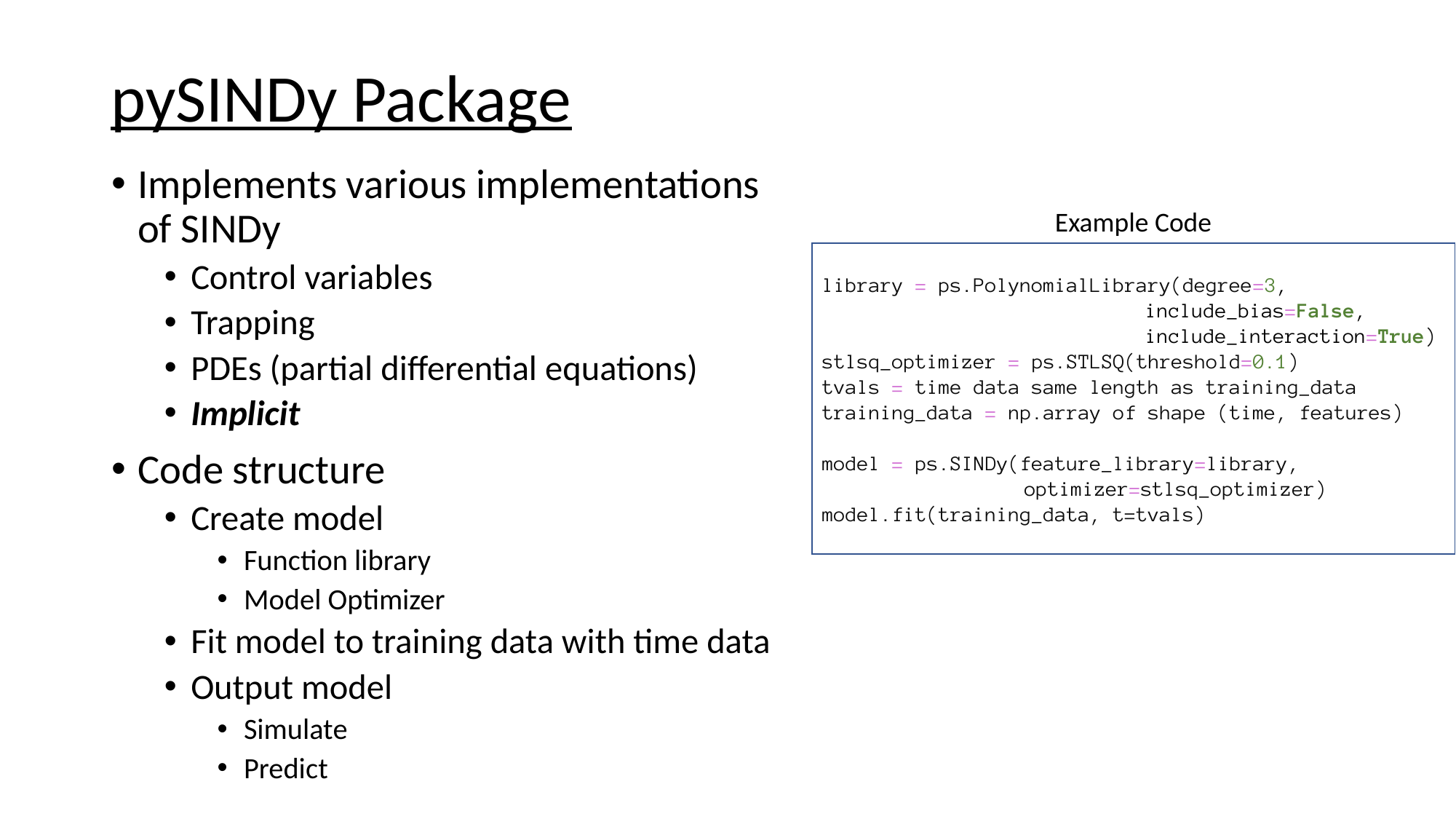

# pySINDy Package
Implements various implementations of SINDy
Control variables
Trapping
PDEs (partial differential equations)
Implicit
Code structure
Create model
Function library
Model Optimizer
Fit model to training data with time data
Output model
Simulate
Predict

Example Code
library = ps.PolynomialLibrary(degree=3,
		         include_bias=False,
		         include_interaction=True)
stlsq_optimizer = ps.STLSQ(threshold=0.1)
tvals = time data same length as training_data
training_data = np.array of shape (time, features)

model = ps.SINDy(feature_library=library,
	        optimizer=stlsq_optimizer)
model.fit(training_data, t=tvals)